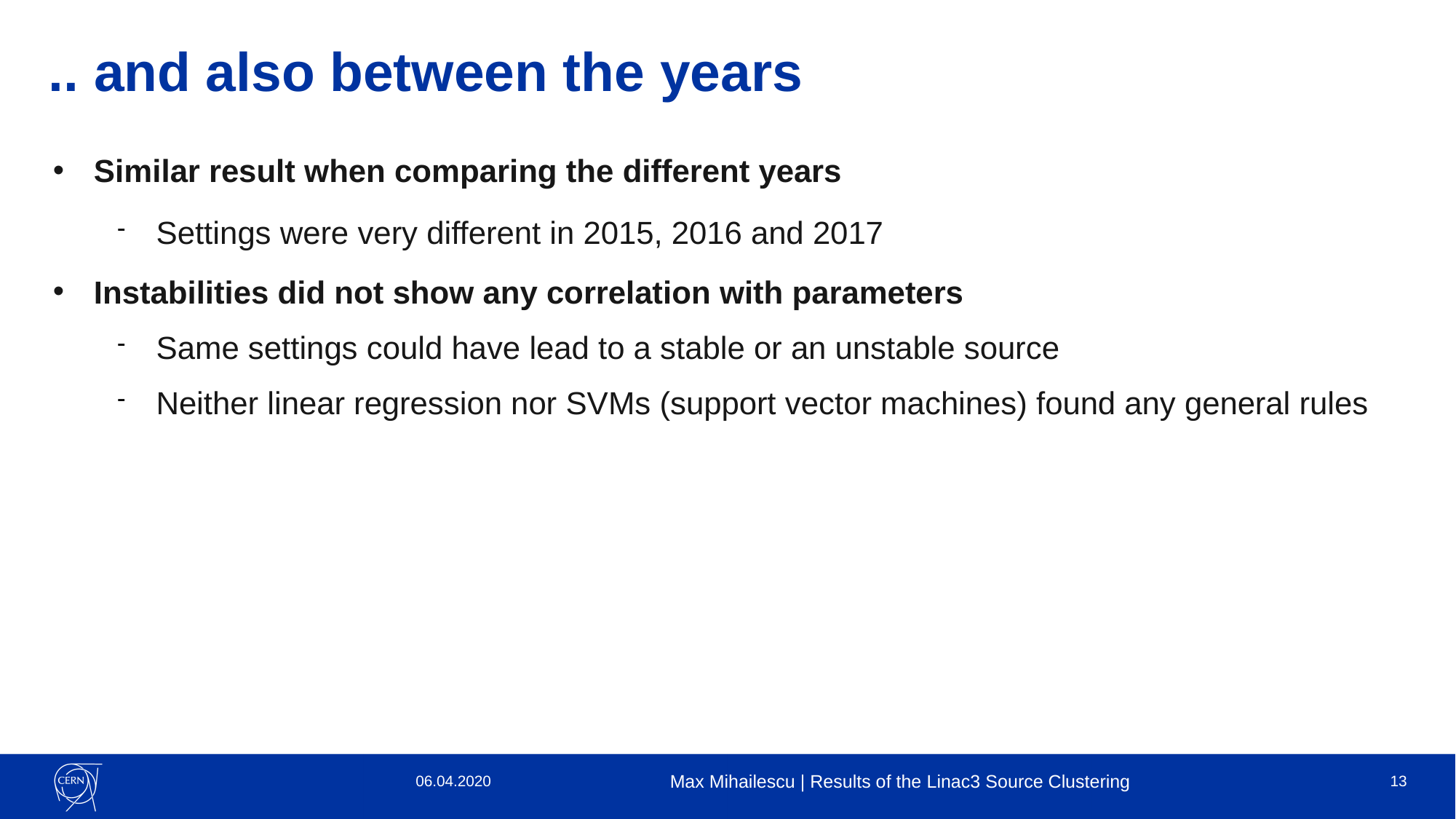

.. and also between the years
Similar result when comparing the different years
Settings were very different in 2015, 2016 and 2017
Instabilities did not show any correlation with parameters
Same settings could have lead to a stable or an unstable source
Neither linear regression nor SVMs (support vector machines) found any general rules

06.04.2020
Max Mihailescu | Results of the Linac3 Source Clustering
13